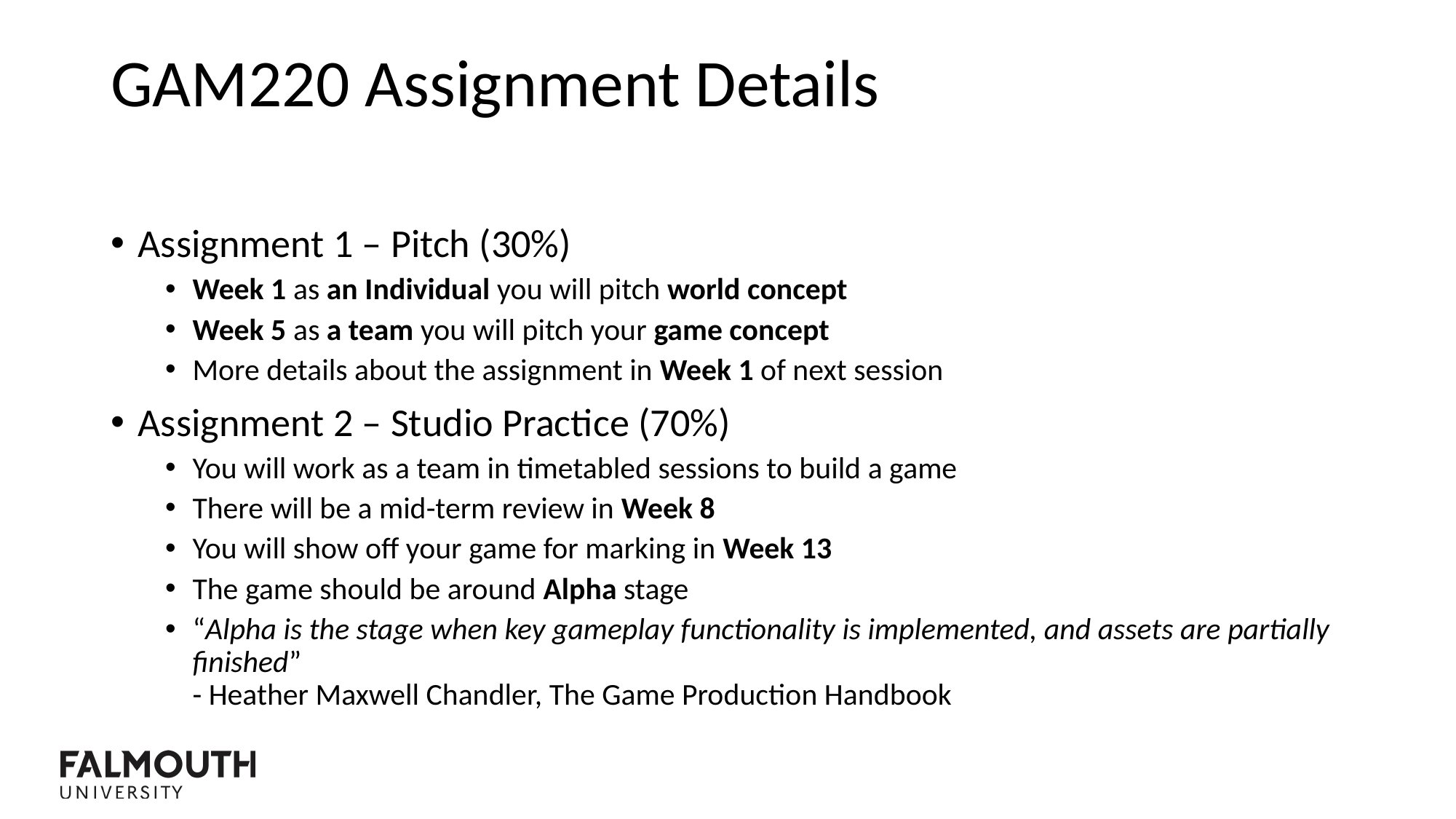

GAM220 Assignment Details
Assignment 1 – Pitch (30%)
Week 1 as an Individual you will pitch world concept
Week 5 as a team you will pitch your game concept
More details about the assignment in Week 1 of next session
Assignment 2 – Studio Practice (70%)
You will work as a team in timetabled sessions to build a game
There will be a mid-term review in Week 8
You will show off your game for marking in Week 13
The game should be around Alpha stage
“Alpha is the stage when key gameplay functionality is implemented, and assets are partially finished”
- Heather Maxwell Chandler, The Game Production Handbook